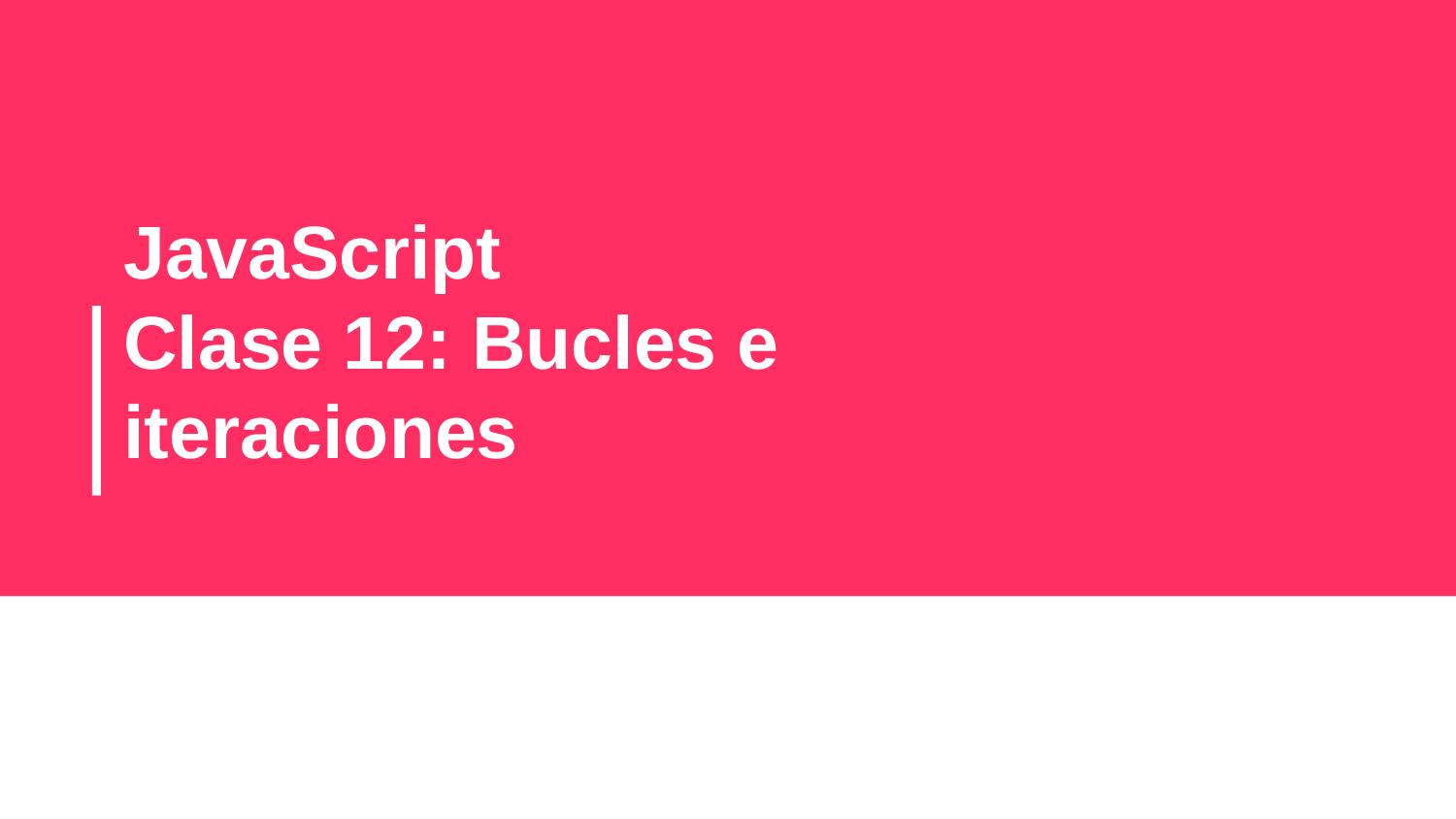

# JavaScript
Clase 12: Bucles e iteraciones